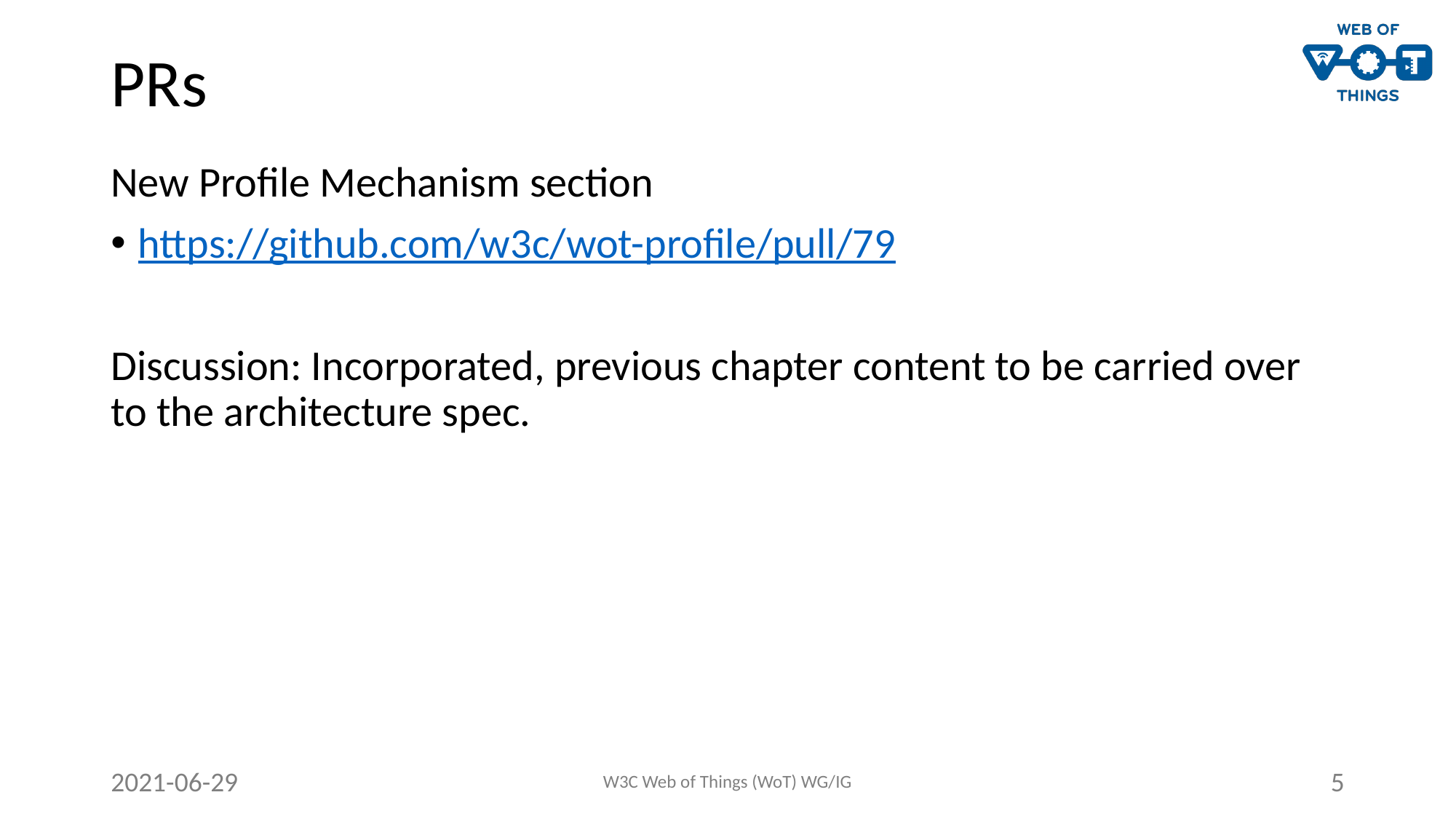

# PRs
New Profile Mechanism section
https://github.com/w3c/wot-profile/pull/79

Discussion: Incorporated, previous chapter content to be carried over to the architecture spec.

2021-06-29
W3C Web of Things (WoT) WG/IG
5